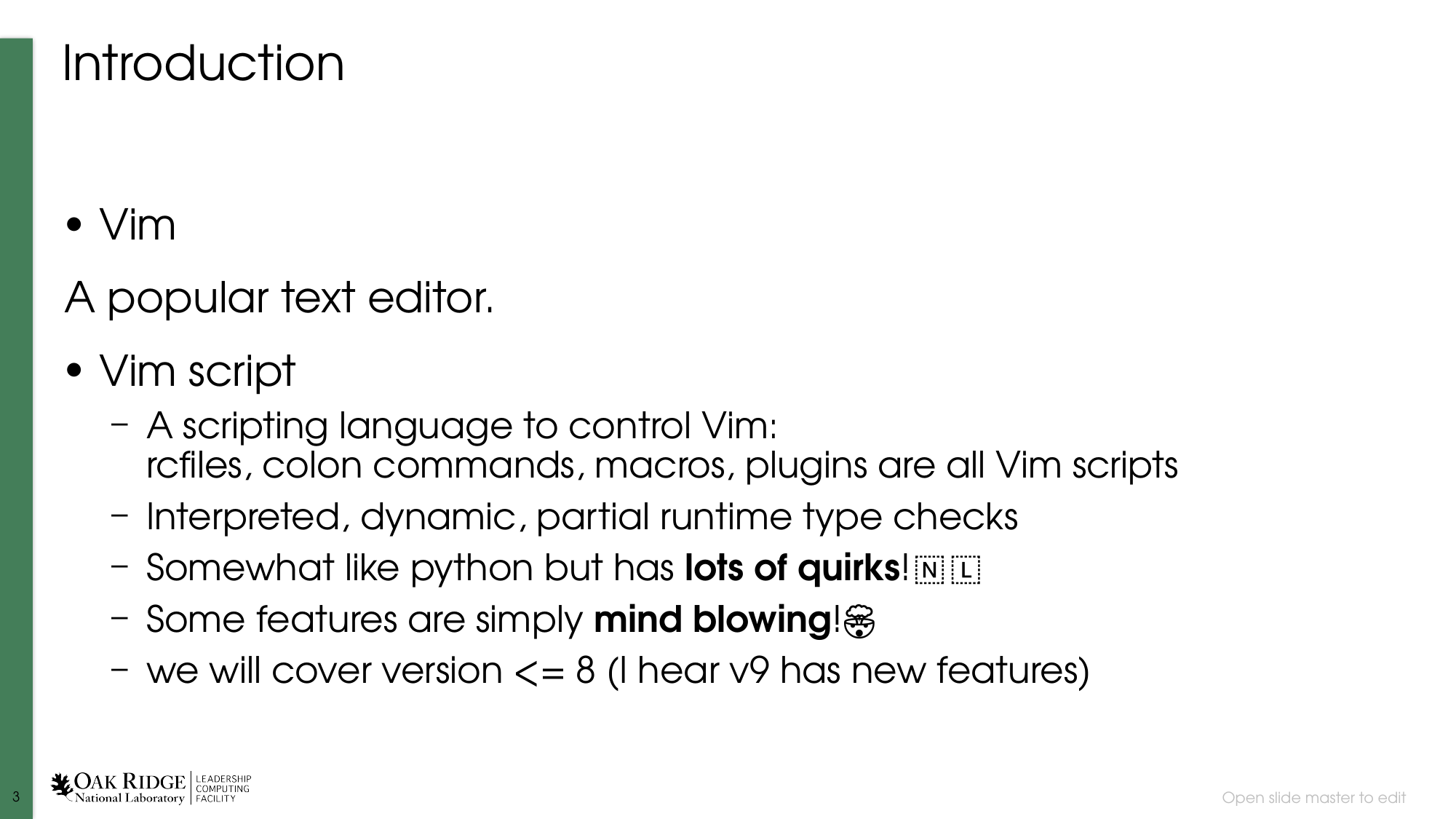

# Introduction
Vim
A popular text editor.
Vim script
A scripting language to control Vim:
rcfiles, colon commands, macros, plugins are all Vim scripts
Interpreted, dynamic, partial runtime type checks
Somewhat like python but has lots of quirks!🇳🇱
Some features are simply mind blowing!🤯
we will cover version <= 8 (I hear v9 has new features)